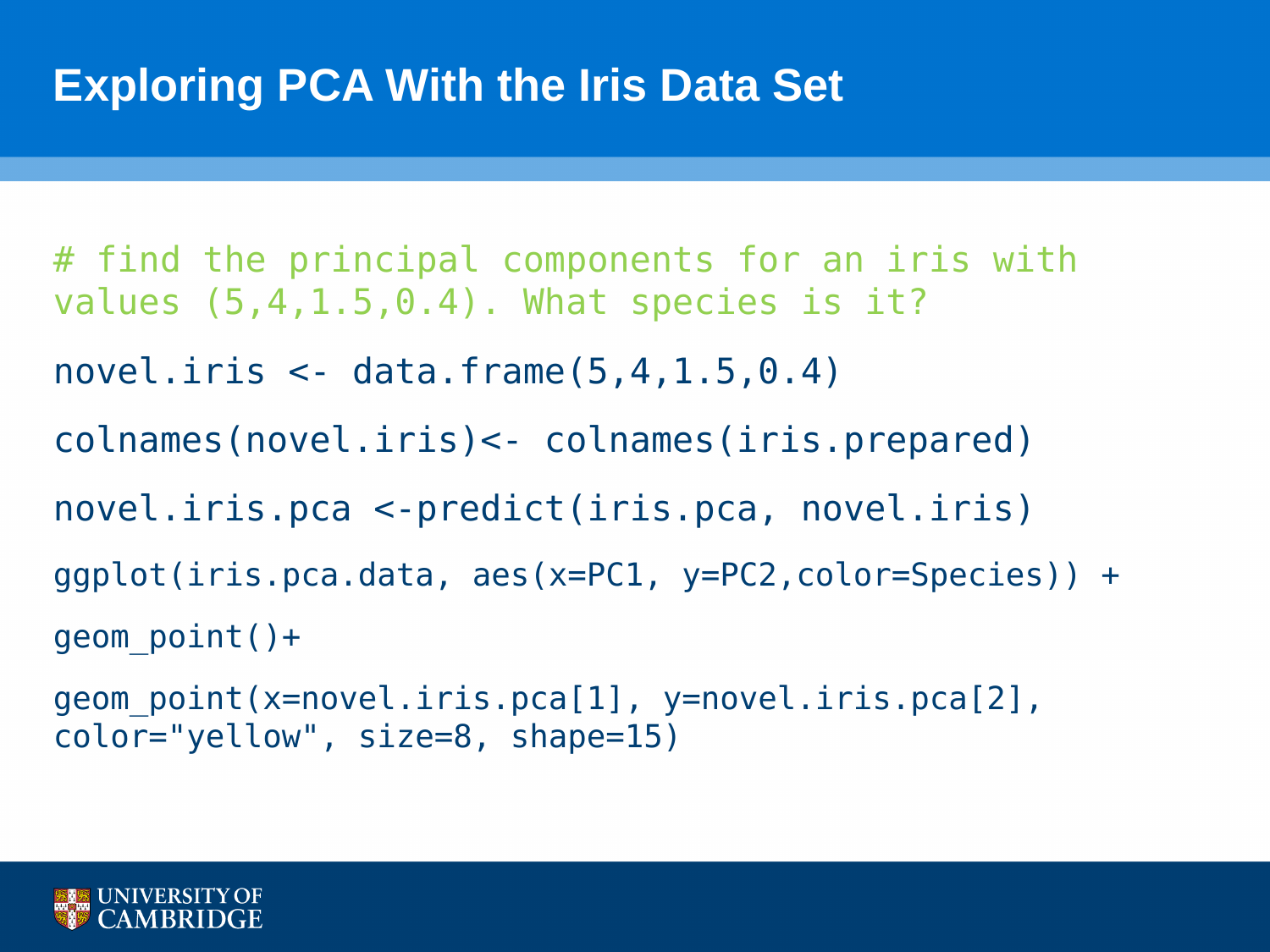

# Exploring PCA With the Iris Data Set
# find the principal components for an iris with values (5,4,1.5,0.4). What species is it?
novel.iris <- data.frame(5,4,1.5,0.4)
colnames(novel.iris)<- colnames(iris.prepared)
novel.iris.pca <-predict(iris.pca, novel.iris)
ggplot(iris.pca.data, aes(x=PC1, y=PC2,color=Species)) +
geom_point()+
geom_point(x=novel.iris.pca[1], y=novel.iris.pca[2], color="yellow", size=8, shape=15)